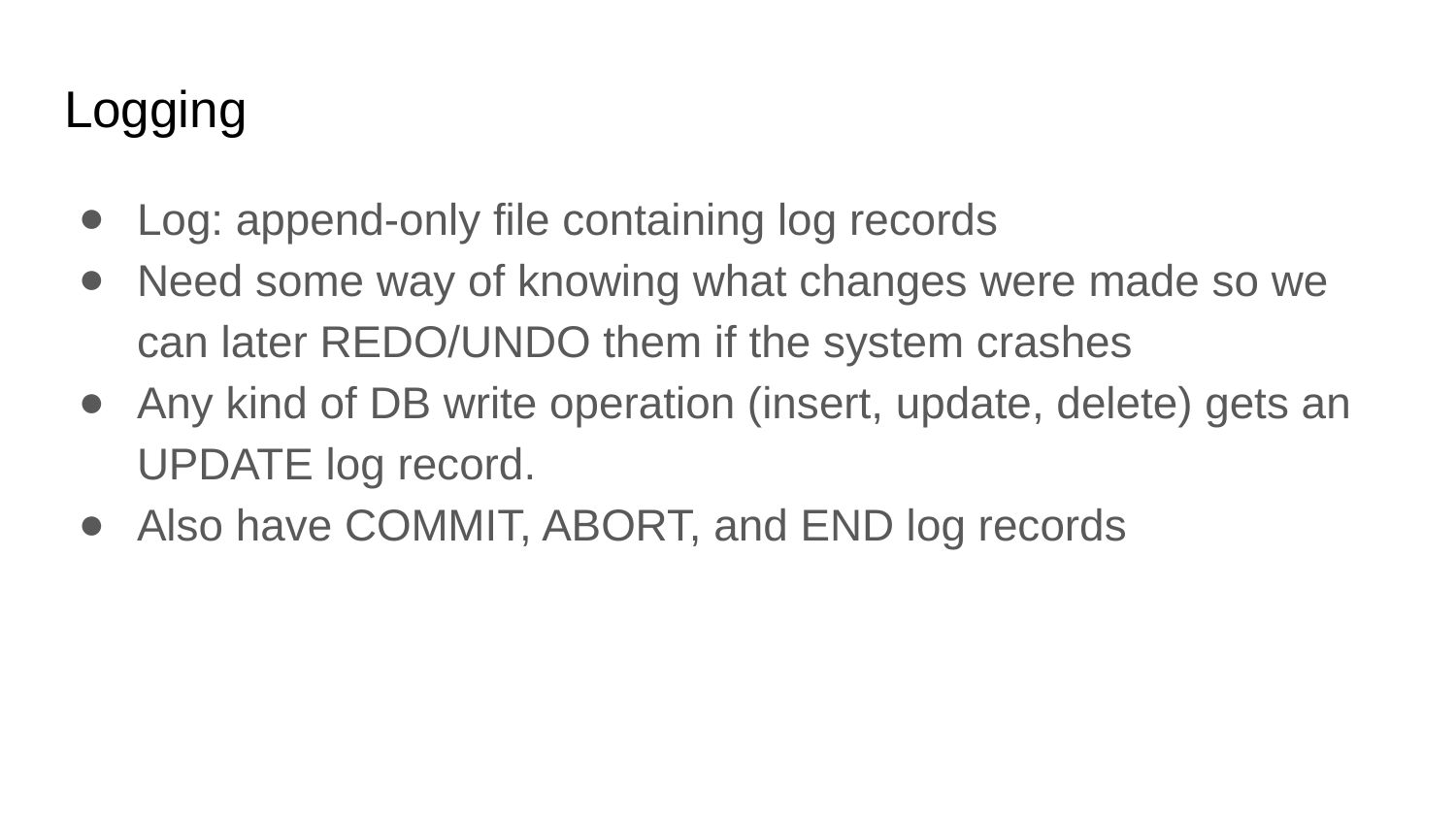

# Logging
Log: append-only file containing log records
Need some way of knowing what changes were made so we can later REDO/UNDO them if the system crashes
Any kind of DB write operation (insert, update, delete) gets an UPDATE log record.
Also have COMMIT, ABORT, and END log records